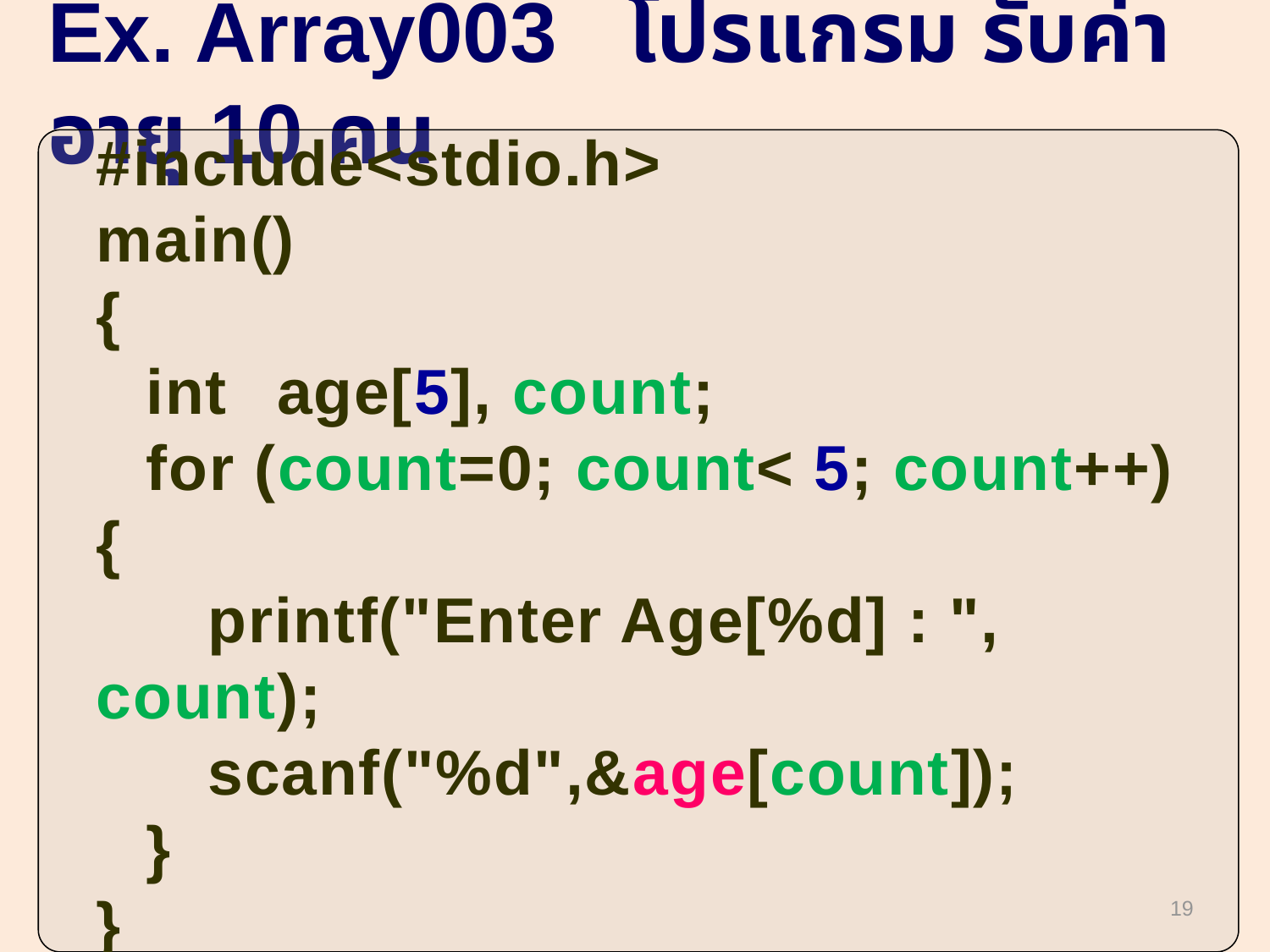

# Ex. Array003   โปรแกรม รับค่าอายุ 10 คน
#include<stdio.h>
main()
{
	int	 age[5], count;
	for (count=0; count< 5; count++) {
		printf("Enter Age[%d] : ", count);
		scanf("%d",&age[count]);
	}
}

19